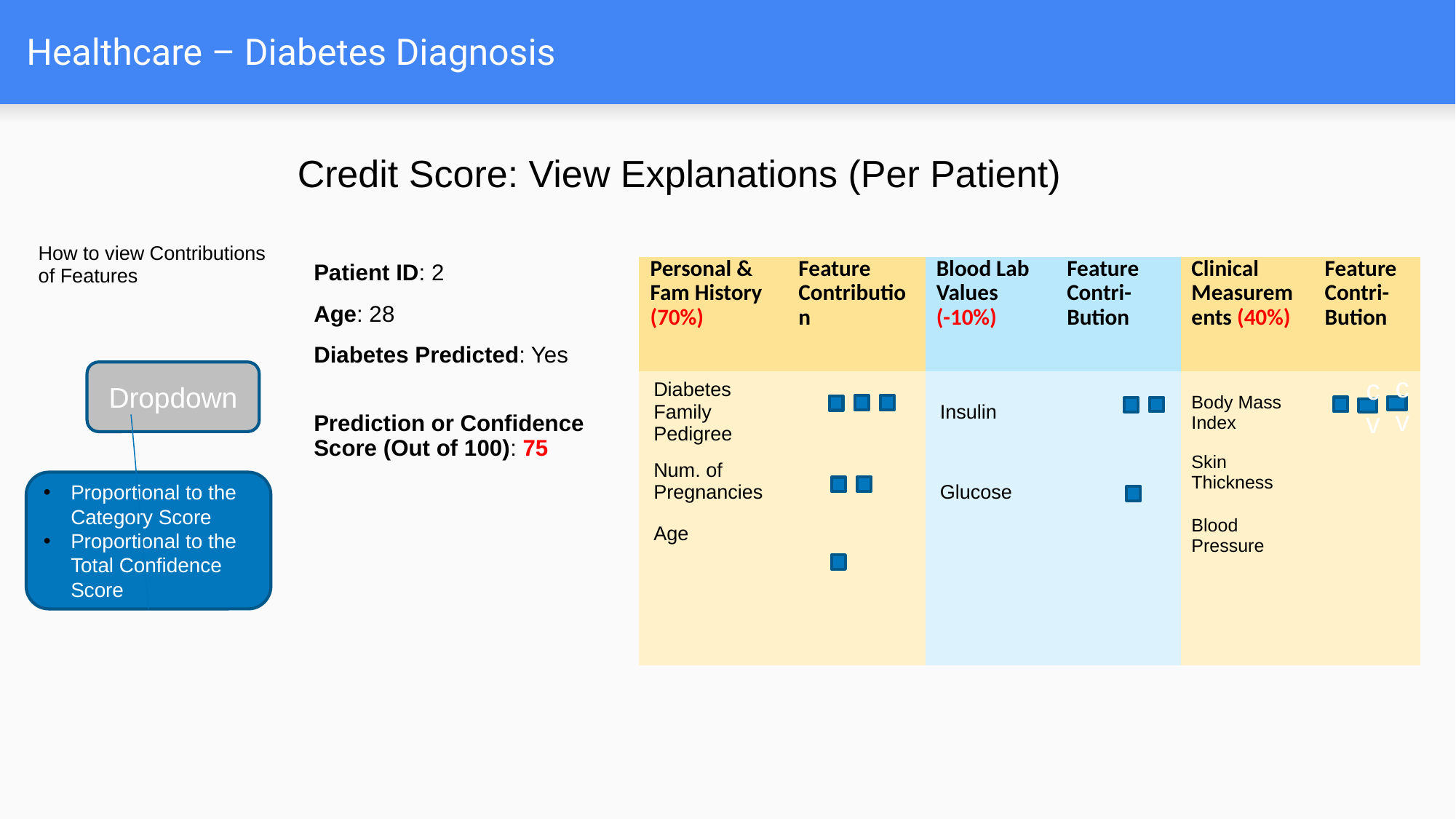

# Healthcare – Diabetes Diagnosis
|  | Credit Score: View Explanations (Per Patient) |
| --- | --- |
| How to view Contributions of Features |  |
| Patient ID: 2 |
| --- |
| Age: 28 |
| Diabetes Predicted: Yes |
| Prediction or Confidence Score (Out of 100): 75 |
| Personal & Fam History (70%) | Feature Contribution | Blood Lab Values (-10%) | Feature Contri- Bution | Clinical Measurements (40%) | Feature Contri- Bution |
| --- | --- | --- | --- | --- | --- |
| Diabetes Family Pedigree |  | Insulin |  | Body Mass Index |  |
| Num. of Pregnancies |  | Glucose |  | Skin Thickness |  |
| Age |  |  |  | Blood Pressure |  |
|  |  |  |  |  |  |
Dropdown

cv

cv
Proportional to the Category Score
Proportional to the Total Confidence Score